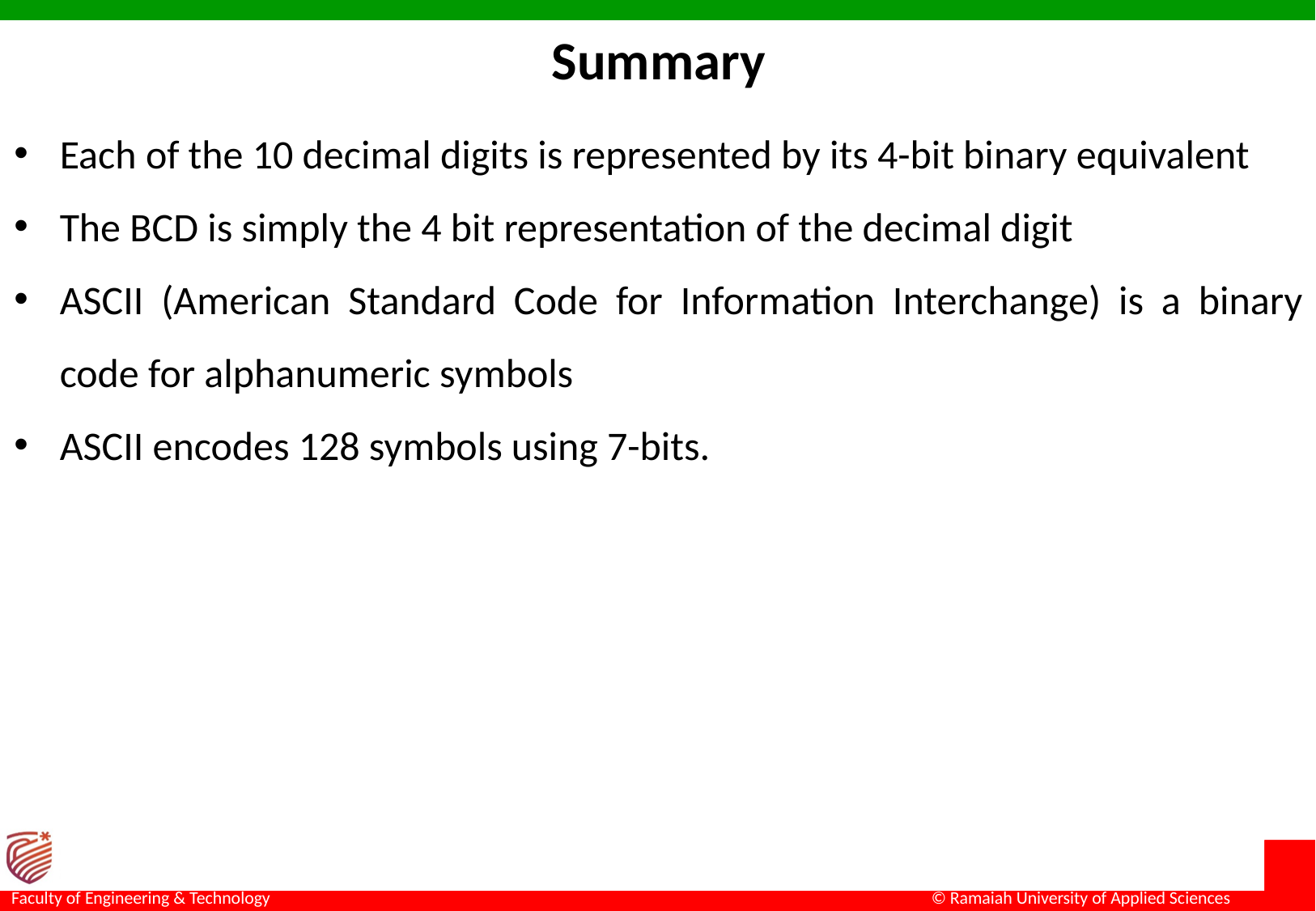

Summary
Each of the 10 decimal digits is represented by its 4-bit binary equivalent
The BCD is simply the 4 bit representation of the decimal digit
ASCII (American Standard Code for Information Interchange) is a binary code for alphanumeric symbols
ASCII encodes 128 symbols using 7-bits.